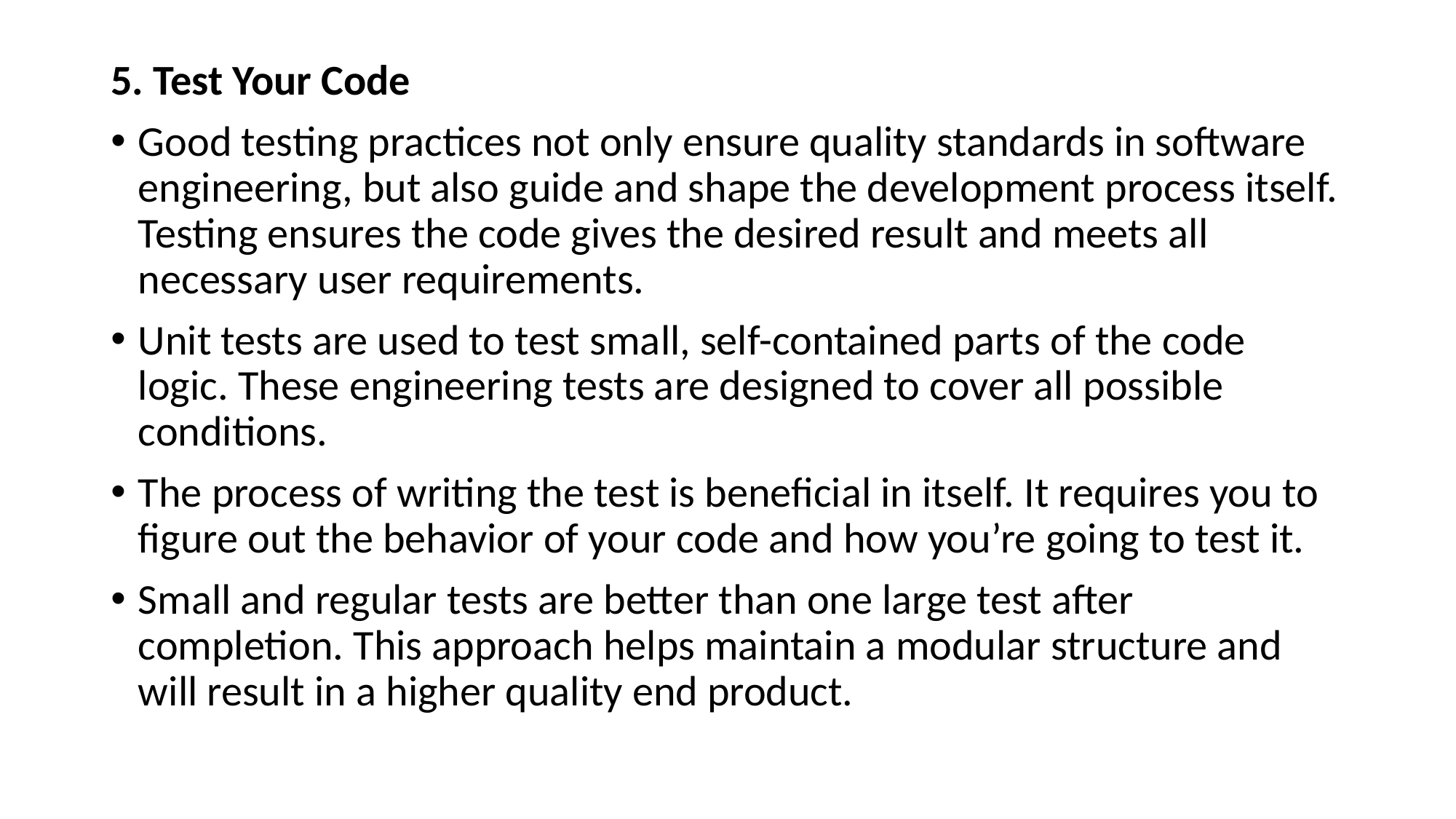

5. Test Your Code
Good testing practices not only ensure quality standards in software engineering, but also guide and shape the development process itself. Testing ensures the code gives the desired result and meets all necessary user requirements.
Unit tests are used to test small, self-contained parts of the code logic. These engineering tests are designed to cover all possible conditions.
The process of writing the test is beneficial in itself. It requires you to figure out the behavior of your code and how you’re going to test it.
Small and regular tests are better than one large test after completion. This approach helps maintain a modular structure and will result in a higher quality end product.